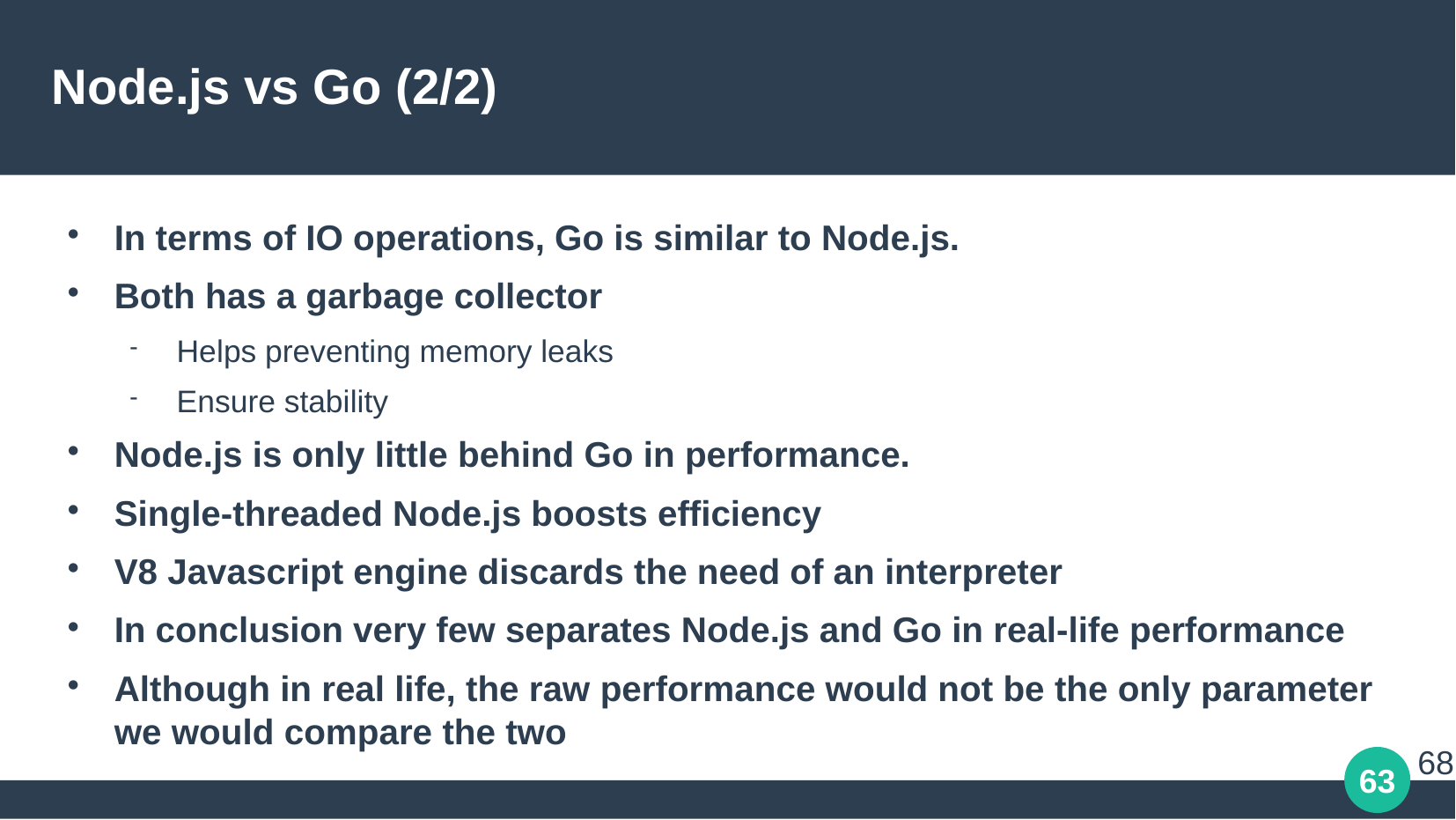

# Node.js vs Go (2/2)
In terms of IO operations, Go is similar to Node.js.
Both has a garbage collector
Helps preventing memory leaks
Ensure stability
Node.js is only little behind Go in performance.
Single-threaded Node.js boosts efficiency
V8 Javascript engine discards the need of an interpreter
In conclusion very few separates Node.js and Go in real-life performance
Although in real life, the raw performance would not be the only parameter we would compare the two
68